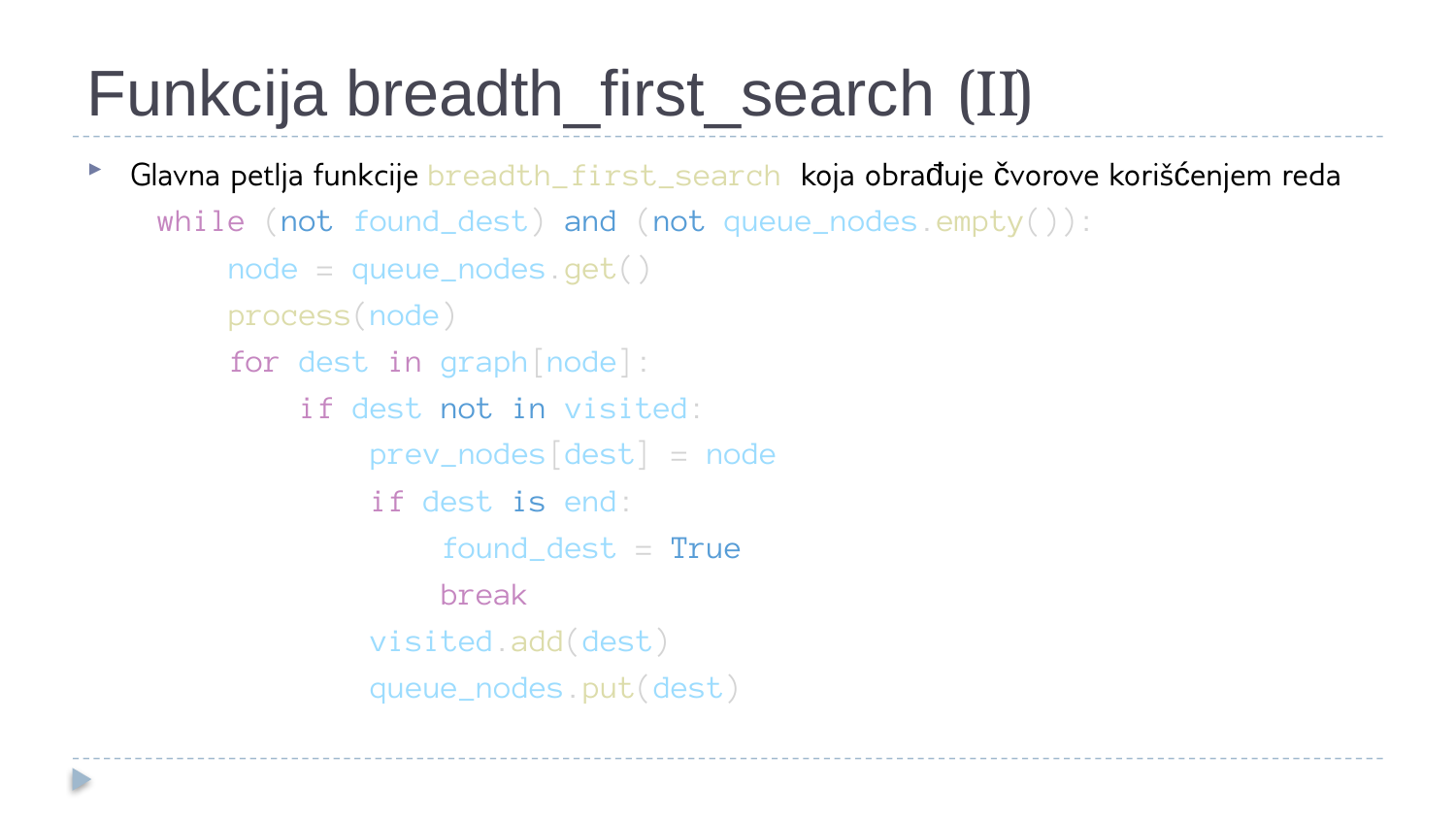

# Funkcija breadth_first_search (II)
Glavna petlja funkcije breadth_first_search koja obrađuje čvorove korišćenjem reda
    while (not found_dest) and (not queue_nodes.empty()):
        node = queue_nodes.get()
        process(node)
        for dest in graph[node]:
            if dest not in visited:
                prev_nodes[dest] = node
                if dest is end:
                    found_dest = True
                    break
                visited.add(dest)
                queue_nodes.put(dest)